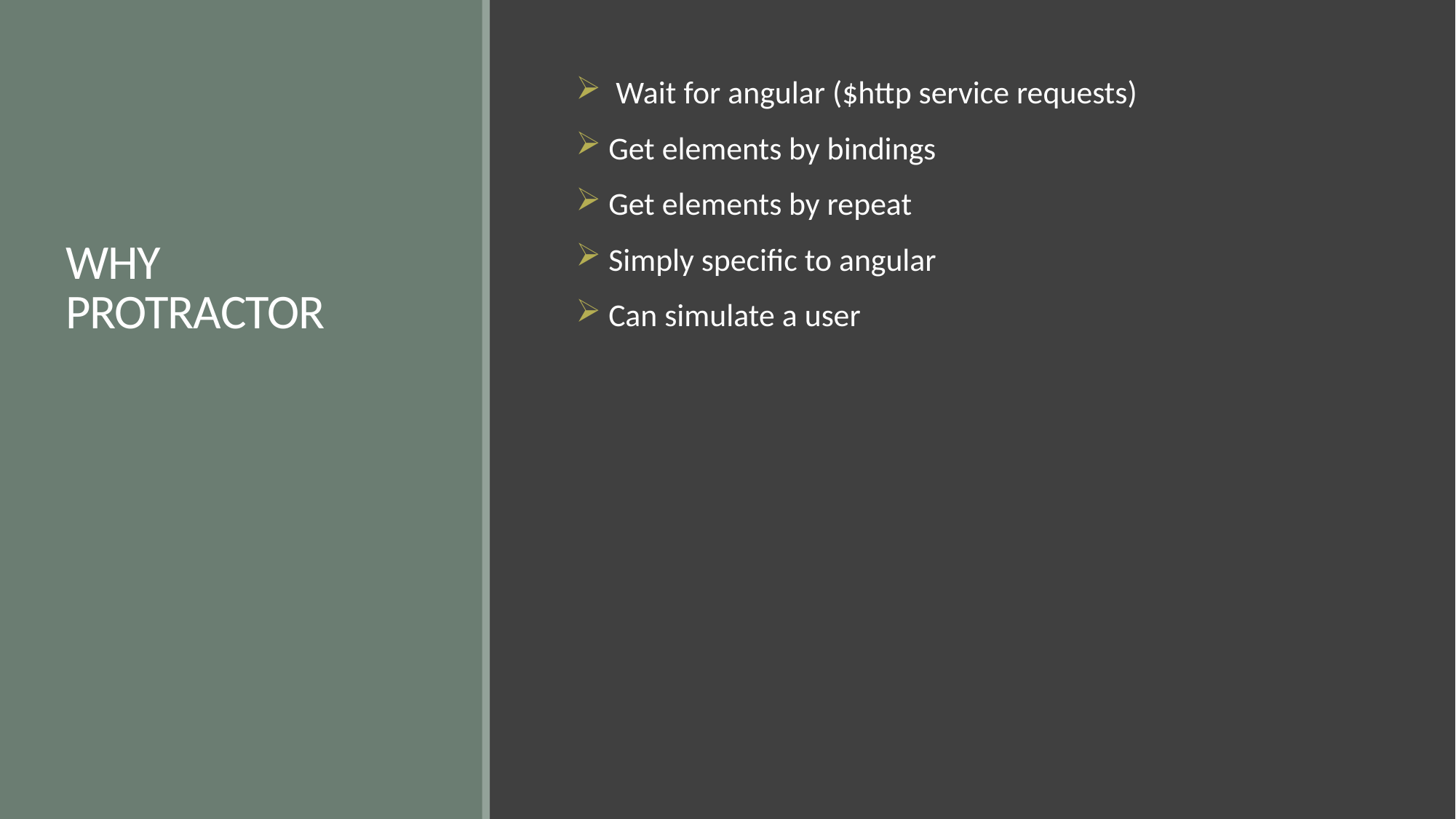

# WHY PROTRACTOR
  Wait for angular ($http service requests)
 Get elements by bindings
 Get elements by repeat
 Simply specific to angular
 Can simulate a user